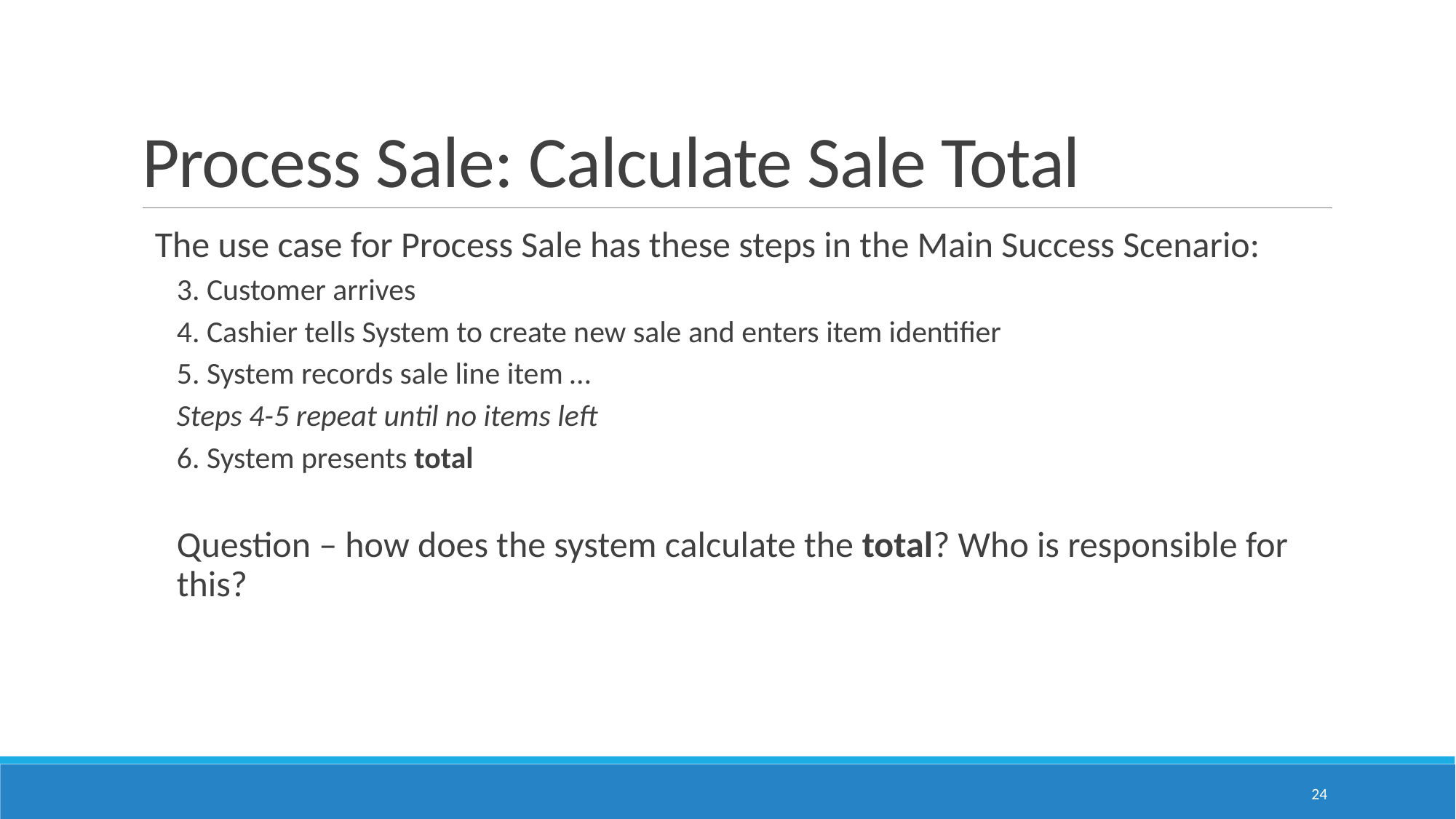

# Process Sale: Calculate Sale Total
The use case for Process Sale has these steps in the Main Success Scenario:
3. Customer arrives
4. Cashier tells System to create new sale and enters item identifier
5. System records sale line item …
Steps 4-5 repeat until no items left
6. System presents total

Question – how does the system calculate the total? Who is responsible for this?
24